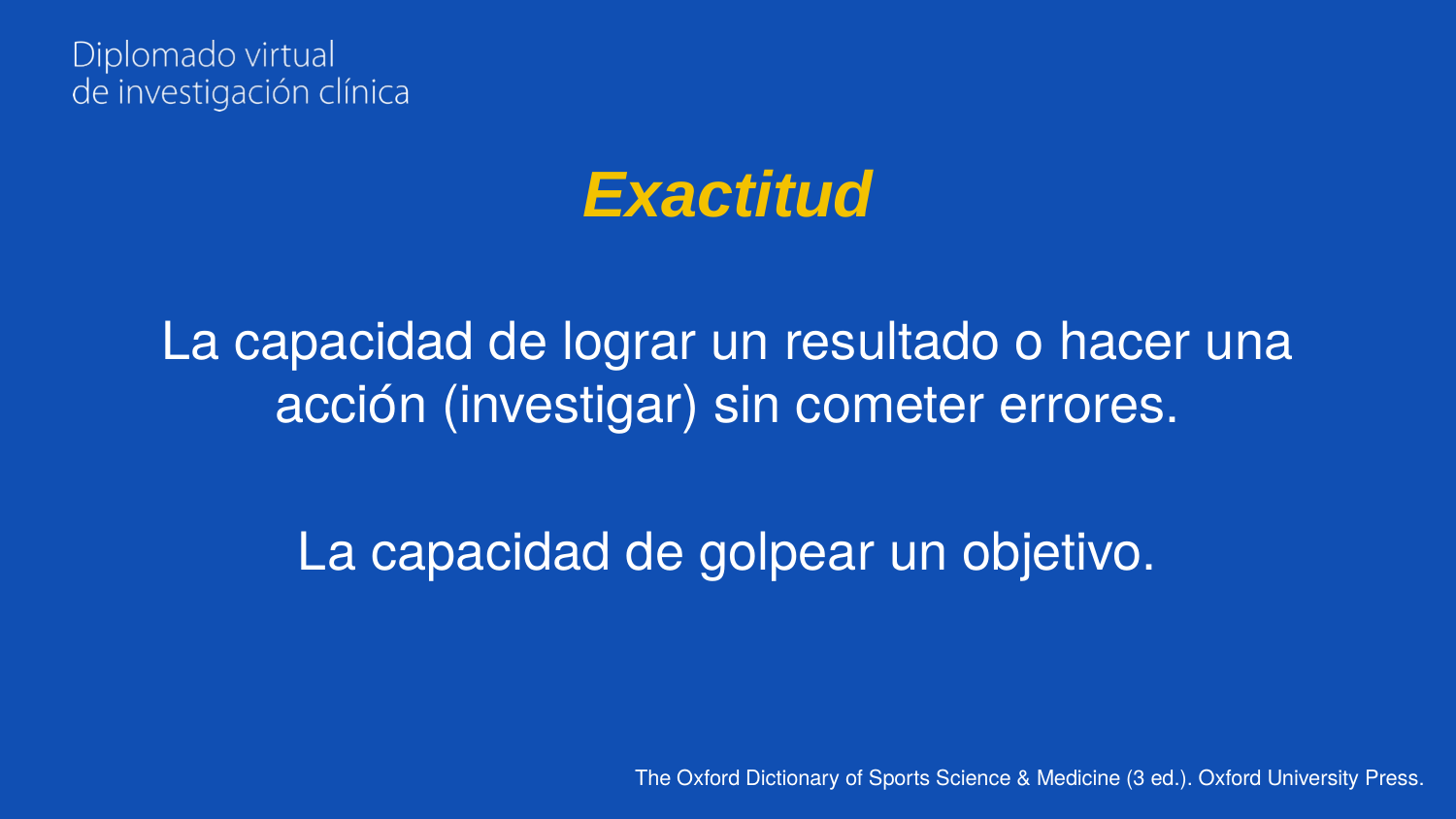

# Exactitud
La capacidad de lograr un resultado o hacer una acción (investigar) sin cometer errores.

La capacidad de golpear un objetivo.
The Oxford Dictionary of Sports Science & Medicine (3 ed.). Oxford University Press.